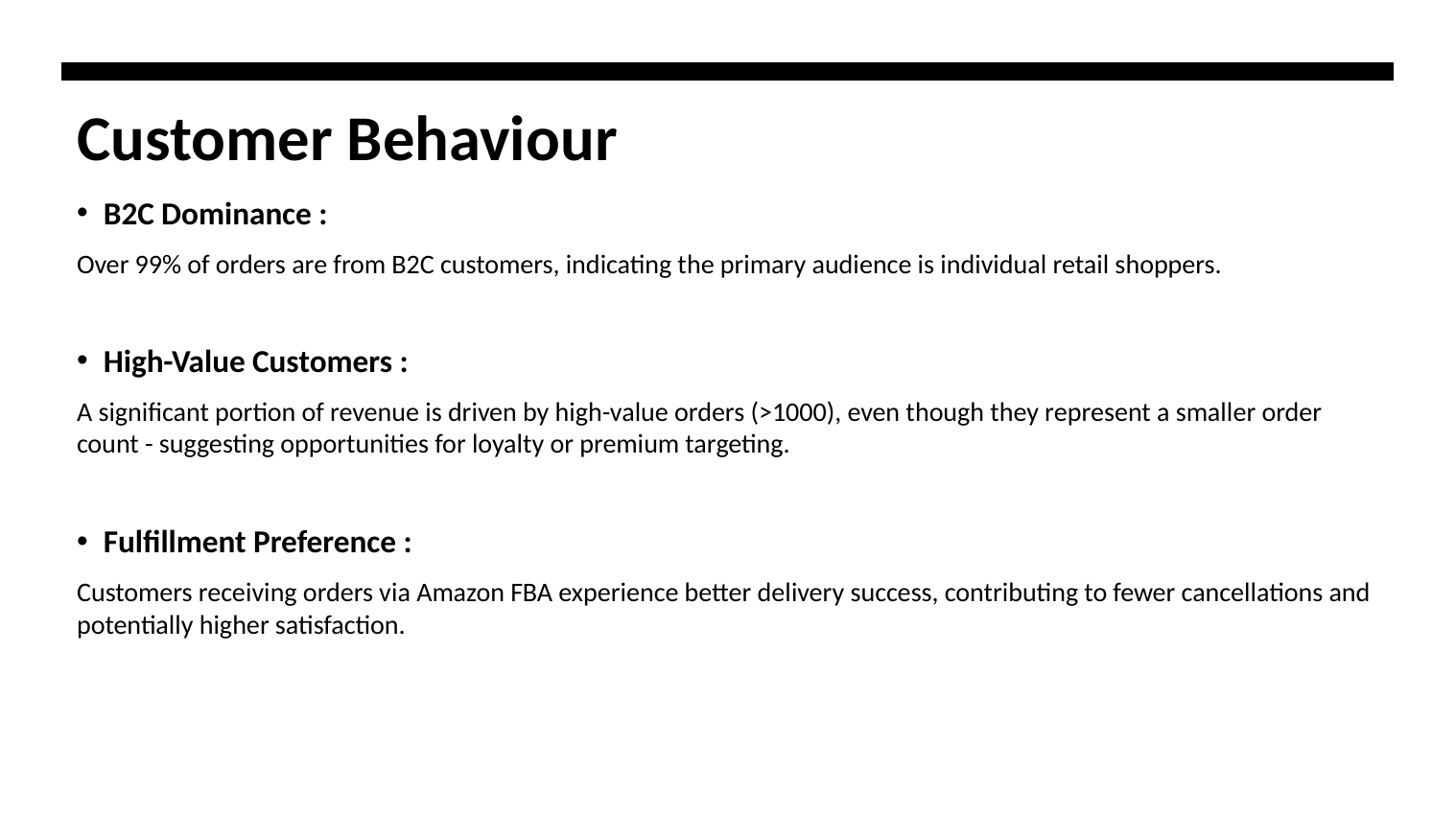

# Customer Behaviour
B2C Dominance :
Over 99% of orders are from B2C customers, indicating the primary audience is individual retail shoppers.

High-Value Customers :
A significant portion of revenue is driven by high-value orders (>1000), even though they represent a smaller order count - suggesting opportunities for loyalty or premium targeting.

Fulfillment Preference :
Customers receiving orders via Amazon FBA experience better delivery success, contributing to fewer cancellations and potentially higher satisfaction.